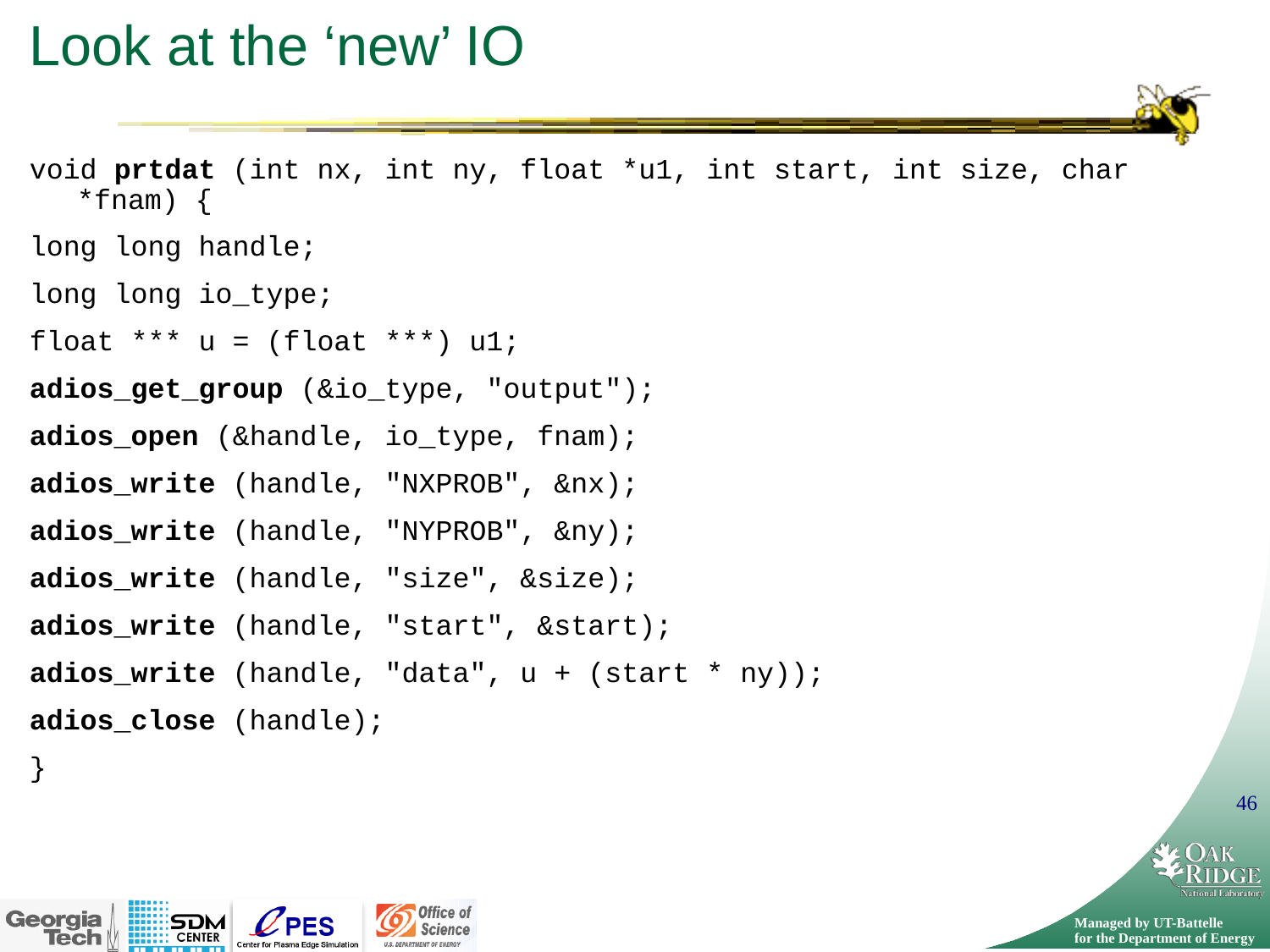

# Look at the ‘new’ IO
void prtdat (int nx, int ny, float *u1, int start, int size, char *fnam) {
long long handle;
long long io_type;
float *** u = (float ***) u1;
adios_get_group (&io_type, "output");
adios_open (&handle, io_type, fnam);
adios_write (handle, "NXPROB", &nx);
adios_write (handle, "NYPROB", &ny);
adios_write (handle, "size", &size);
adios_write (handle, "start", &start);
adios_write (handle, "data", u + (start * ny));
adios_close (handle);
}